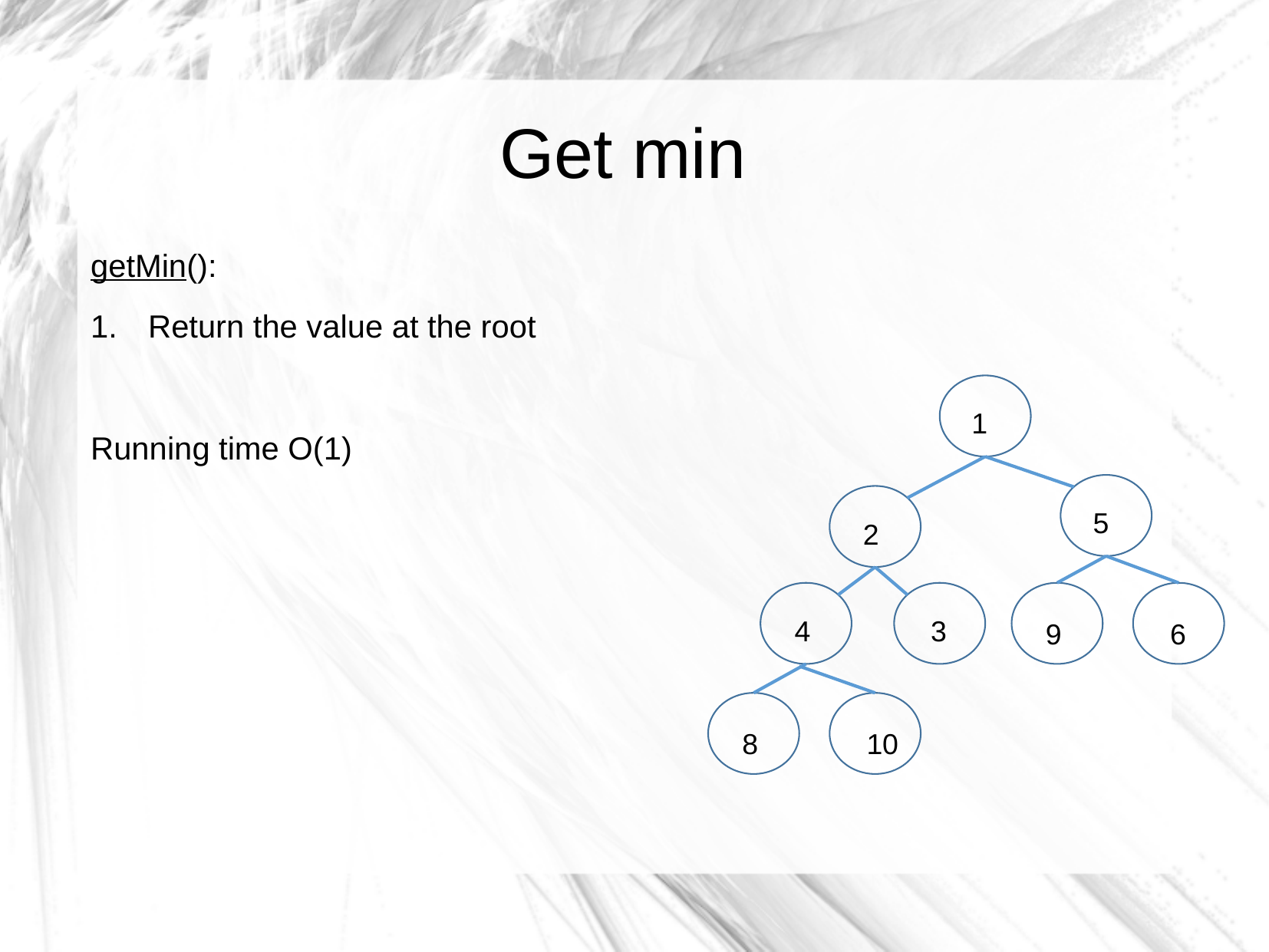

Get min
getMin():
Return the value at the root

Running time O(1)

1

5
2

4
3
9
6

8
10